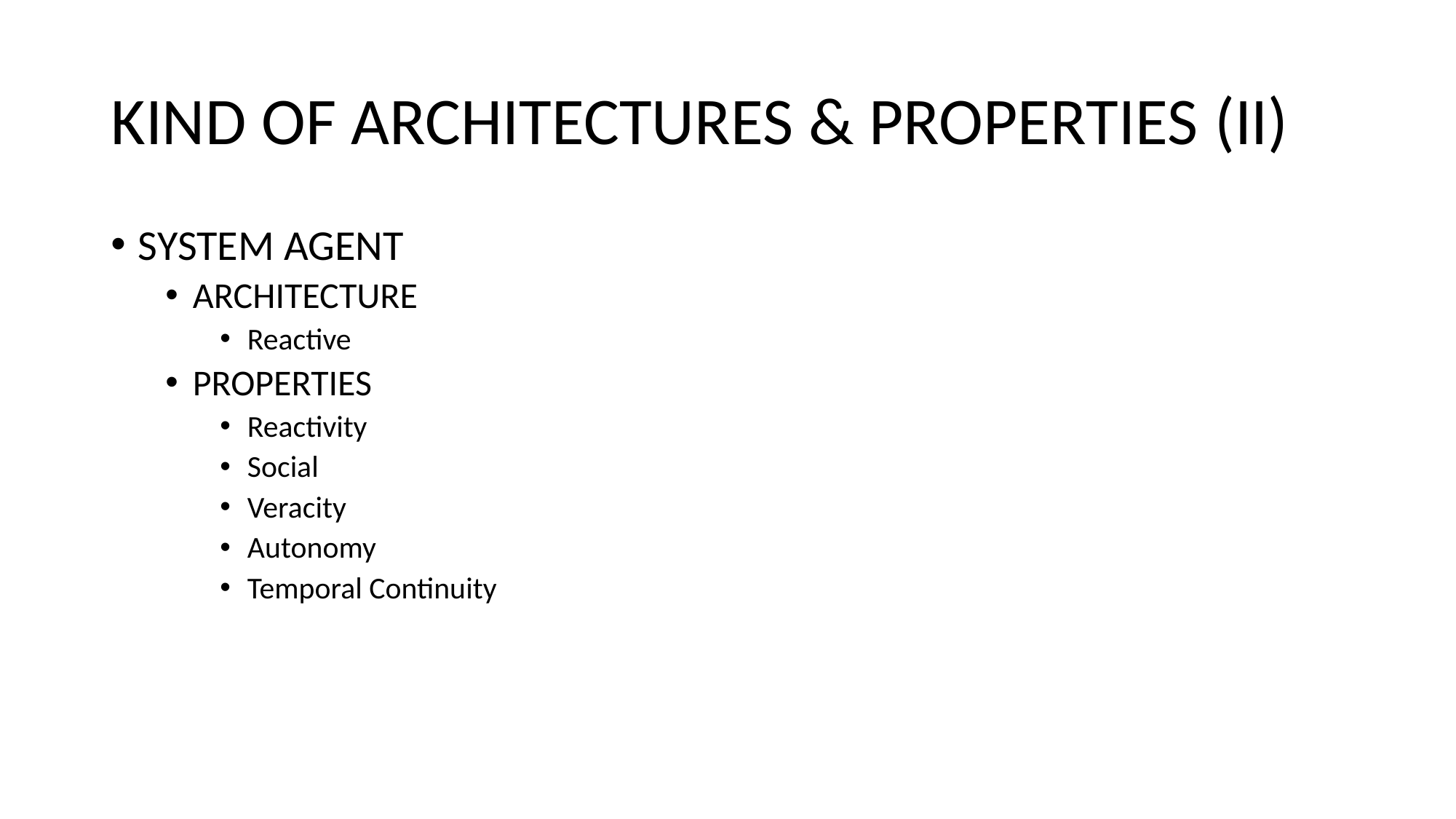

# KIND OF ARCHITECTURES & PROPERTIES (II)
SYSTEM AGENT
ARCHITECTURE
Reactive
PROPERTIES
Reactivity
Social
Veracity
Autonomy
Temporal Continuity